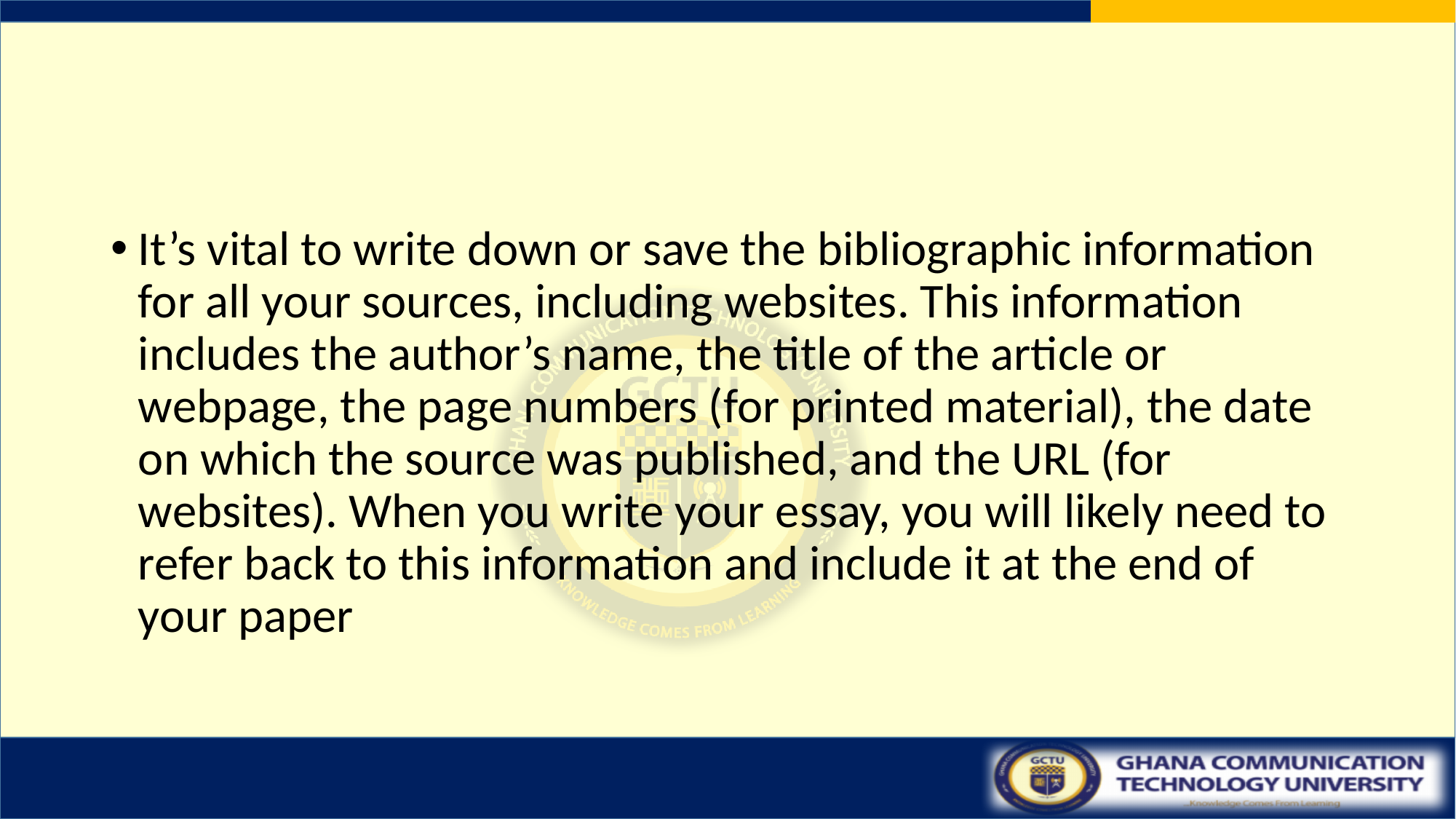

#
It’s vital to write down or save the bibliographic information for all your sources, including websites. This information includes the author’s name, the title of the article or webpage, the page numbers (for printed material), the date on which the source was published, and the URL (for websites). When you write your essay, you will likely need to refer back to this information and include it at the end of your paper